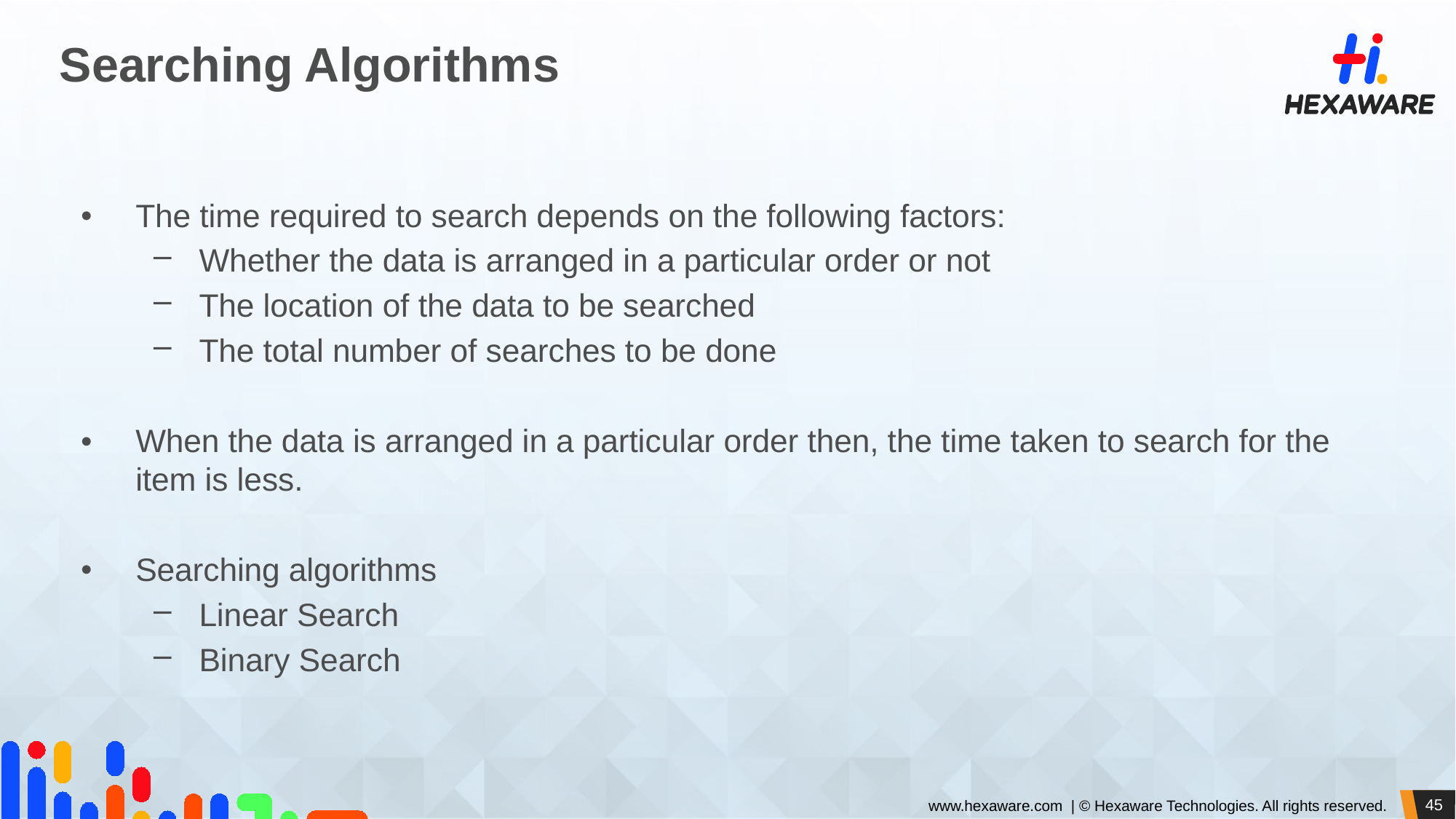

# Searching Algorithms
The time required to search depends on the following factors:
Whether the data is arranged in a particular order or not
The location of the data to be searched
The total number of searches to be done

When the data is arranged in a particular order then, the time taken to search for the item is less.

Searching algorithms
Linear Search
Binary Search